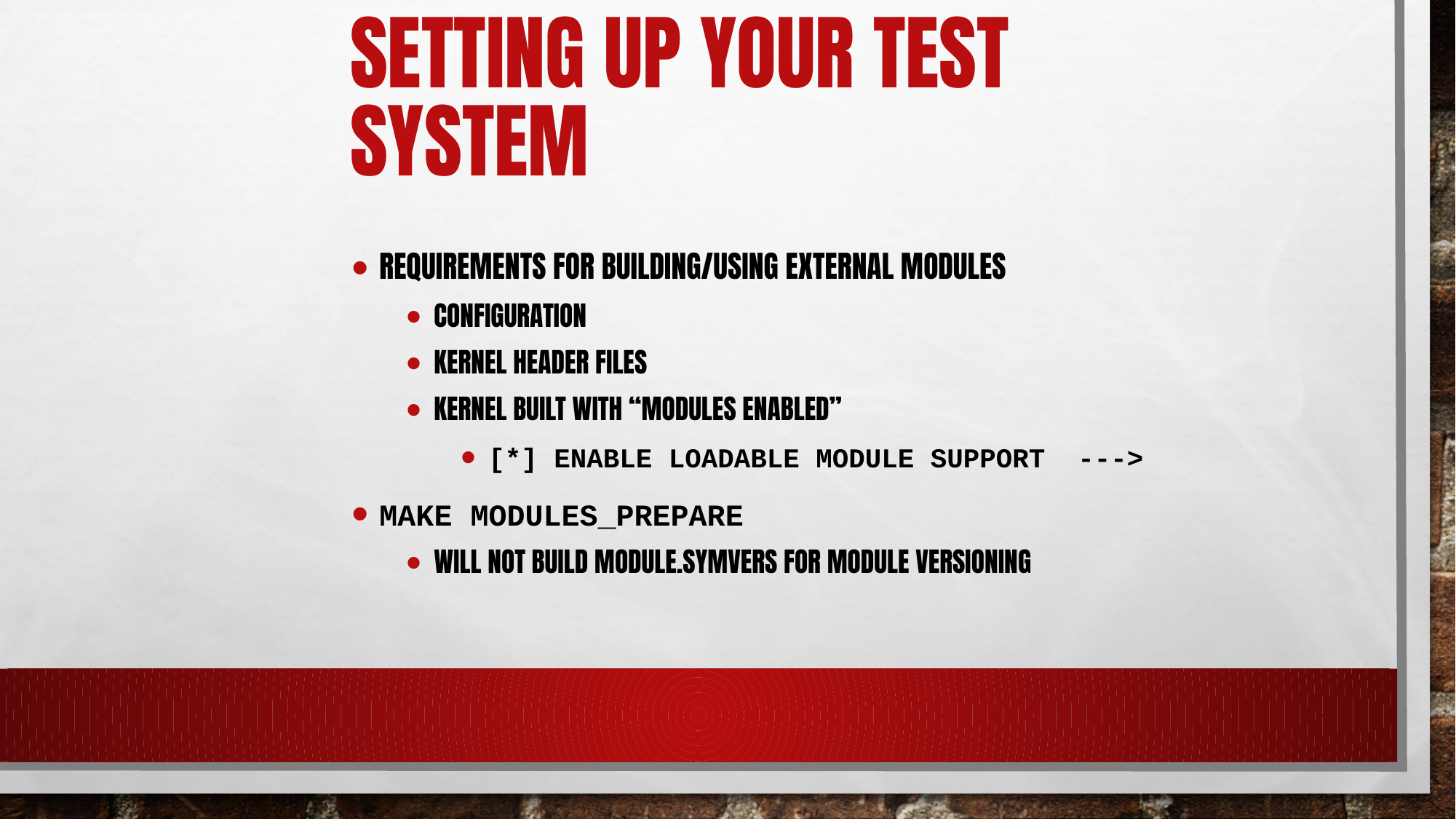

Setting Up Your Test System
Requirements for building/using external modules
configuration
kernel header files
kernel built with “modules enabled”
[*] Enable loadable module support  --->
make modules_prepare
will not build Module.symvers for module versioning